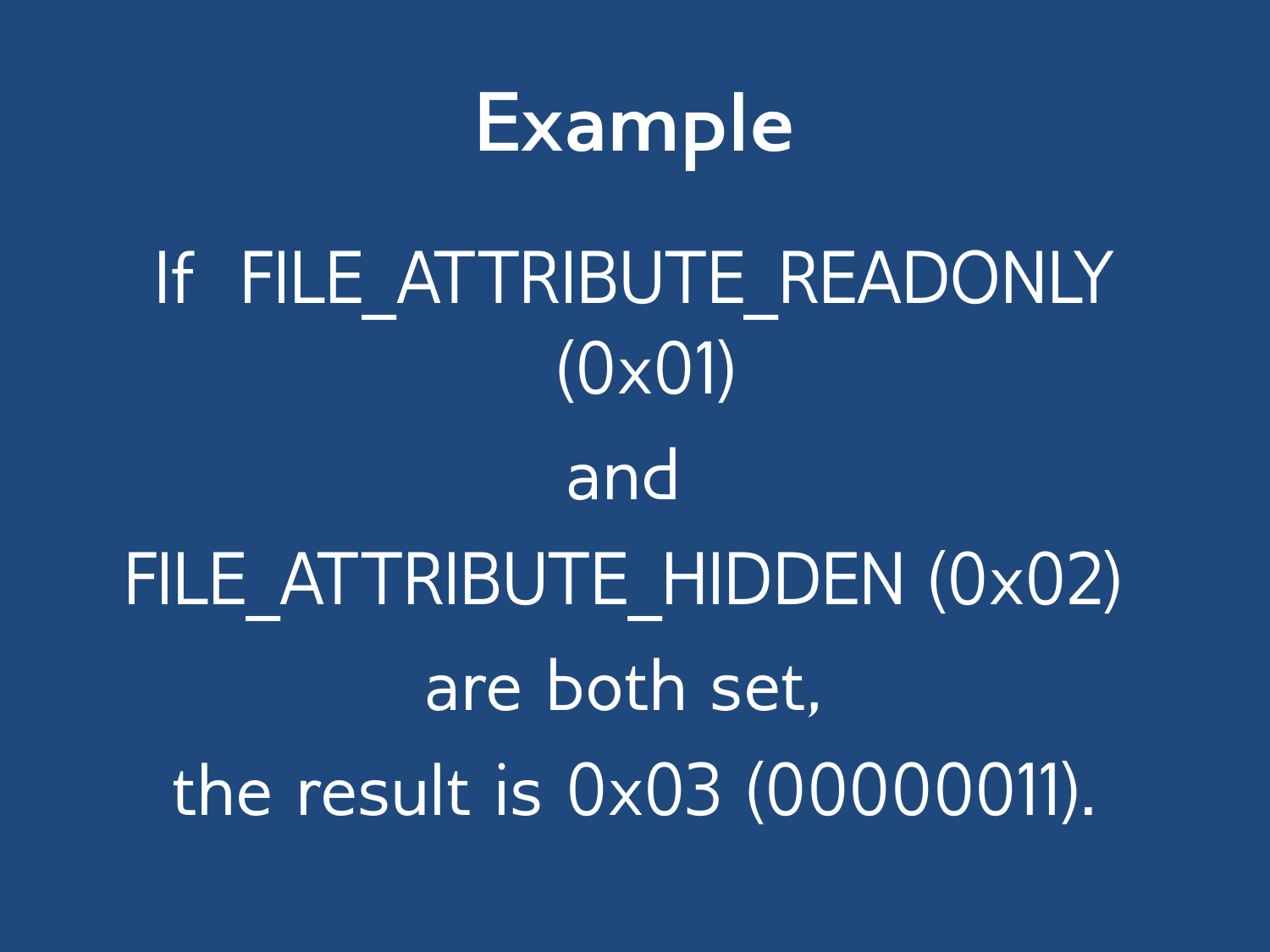

# Example
If  FILE_ATTRIBUTE_READONLY (0x01)
and
FILE_ATTRIBUTE_HIDDEN (0x02)
are both set,
the result is 0x03 (00000011).